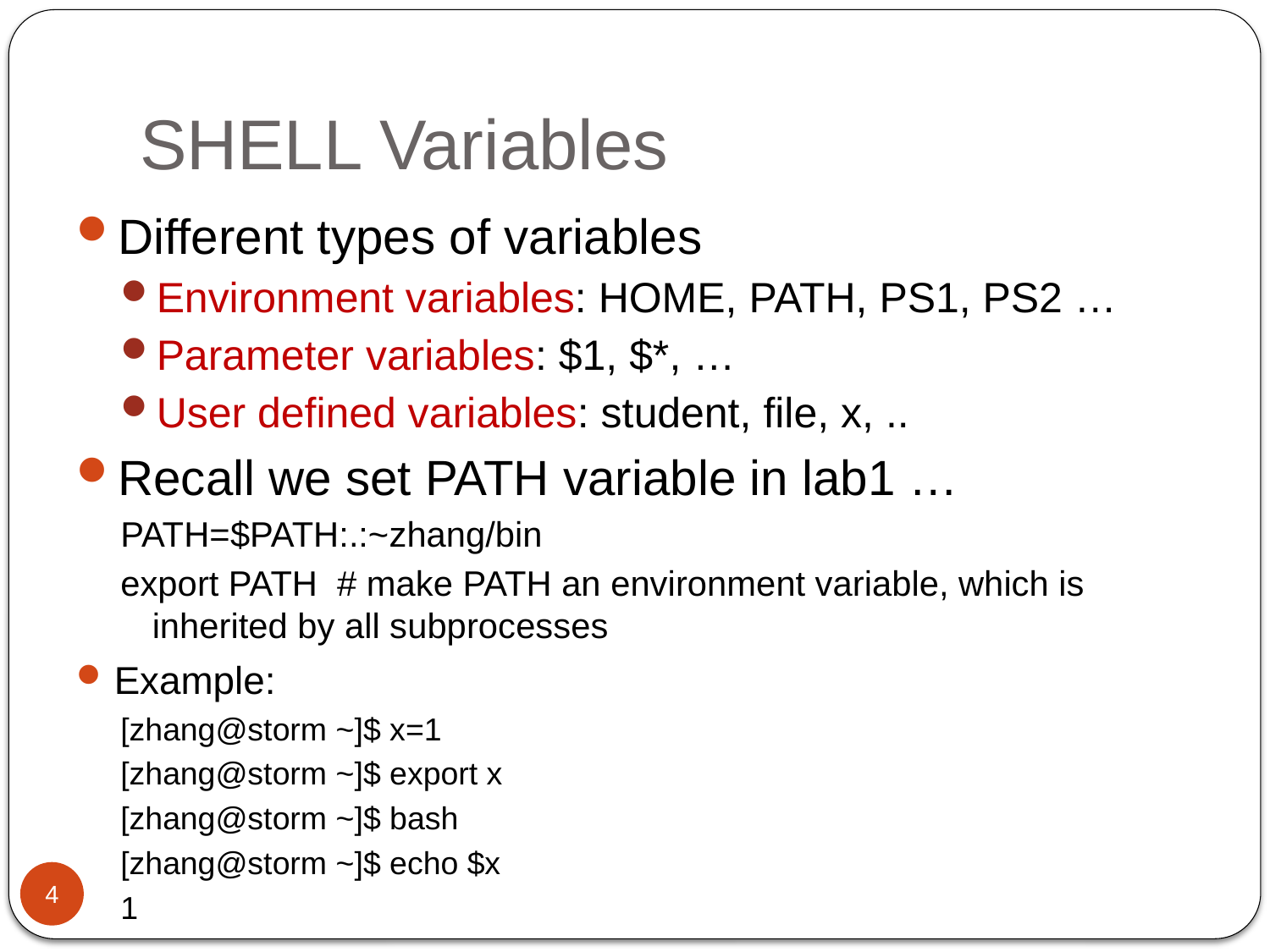

# SHELL Variables
Different types of variables
Environment variables: HOME, PATH, PS1, PS2 …
Parameter variables: $1, $*, …
User defined variables: student, file, x, ..
Recall we set PATH variable in lab1 …
PATH=$PATH:.:~zhang/bin
export PATH  # make PATH an environment variable, which is inherited by all subprocesses
Example:
[zhang@storm ~]$ x=1
[zhang@storm ~]$ export x
[zhang@storm ~]$ bash
[zhang@storm ~]$ echo $x
1

4